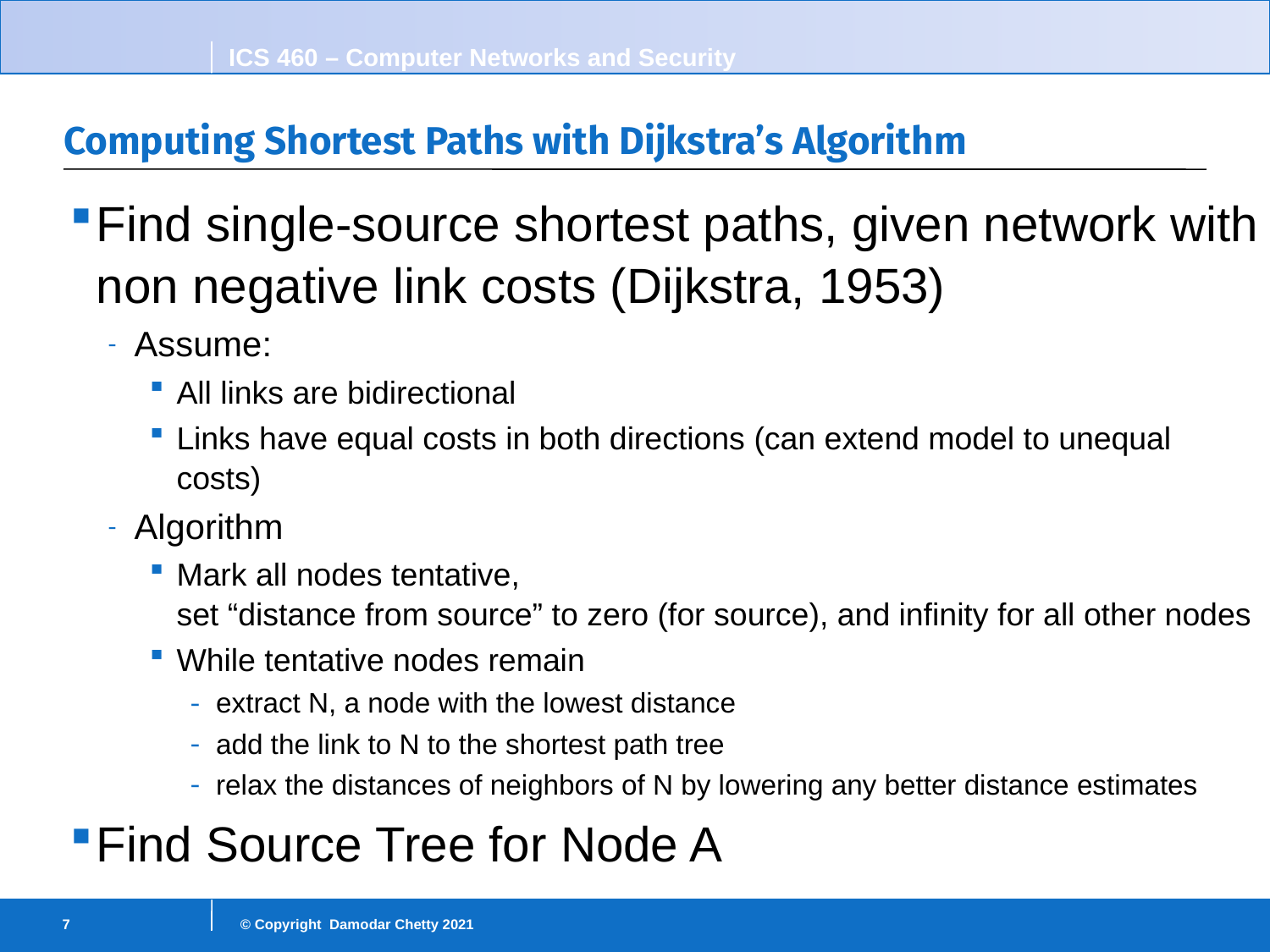

# Computing Shortest Paths with Dijkstra’s Algorithm
Find single-source shortest paths, given network with non negative link costs (Dijkstra, 1953)
Assume:
All links are bidirectional
Links have equal costs in both directions (can extend model to unequal costs)
Algorithm
Mark all nodes tentative,
set “distance from source” to zero (for source), and infinity for all other nodes
While tentative nodes remain
extract N, a node with the lowest distance
add the link to N to the shortest path tree
relax the distances of neighbors of N by lowering any better distance estimates
Find Source Tree for Node A
7